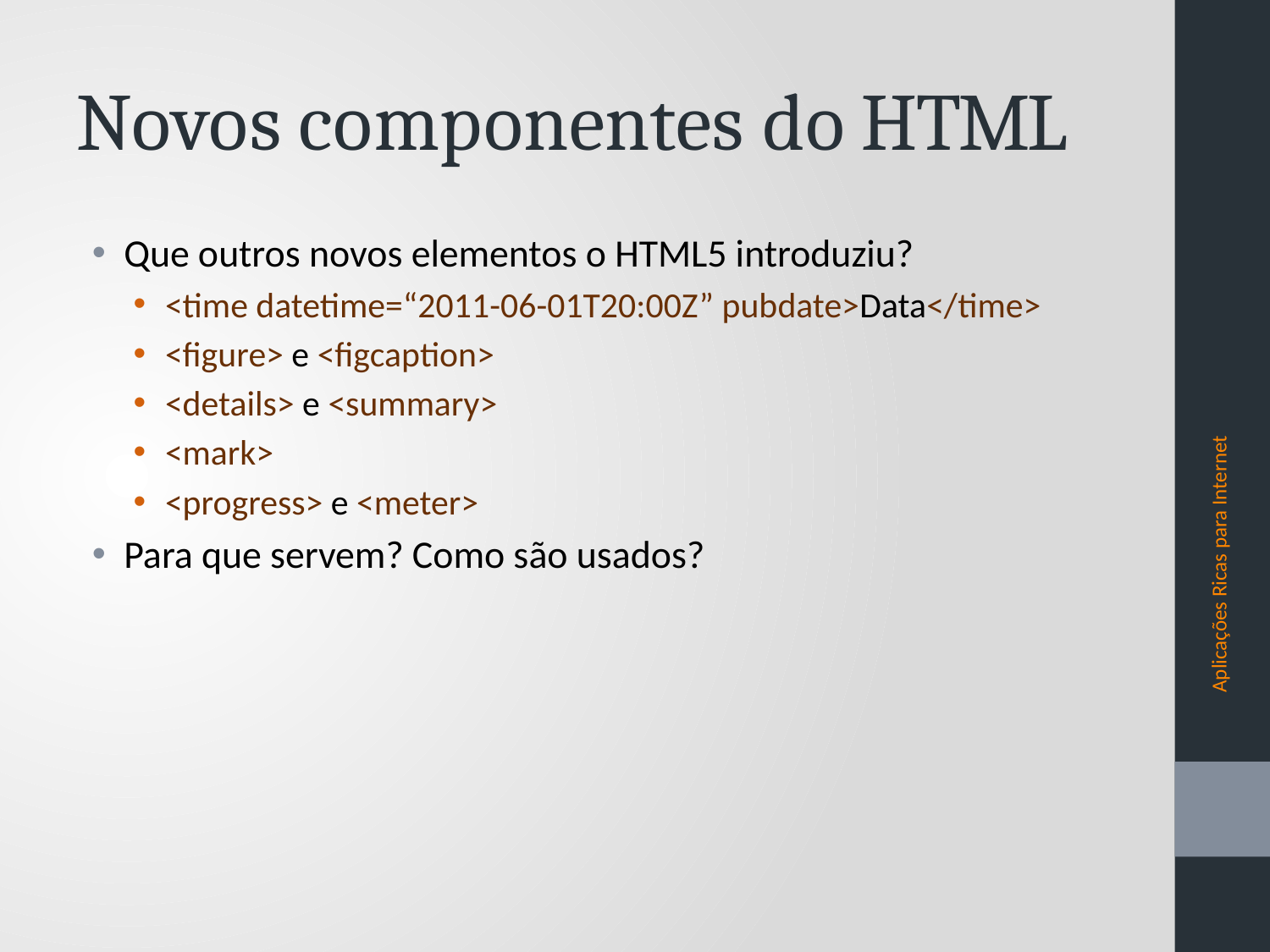

# Novos componentes do HTML
Que outros novos elementos o HTML5 introduziu?
<time datetime=“2011-06-01T20:00Z” pubdate>Data</time>
<figure> e <figcaption>
<details> e <summary>
<mark>
<progress> e <meter>
Para que servem? Como são usados?
Aplicações Ricas para Internet